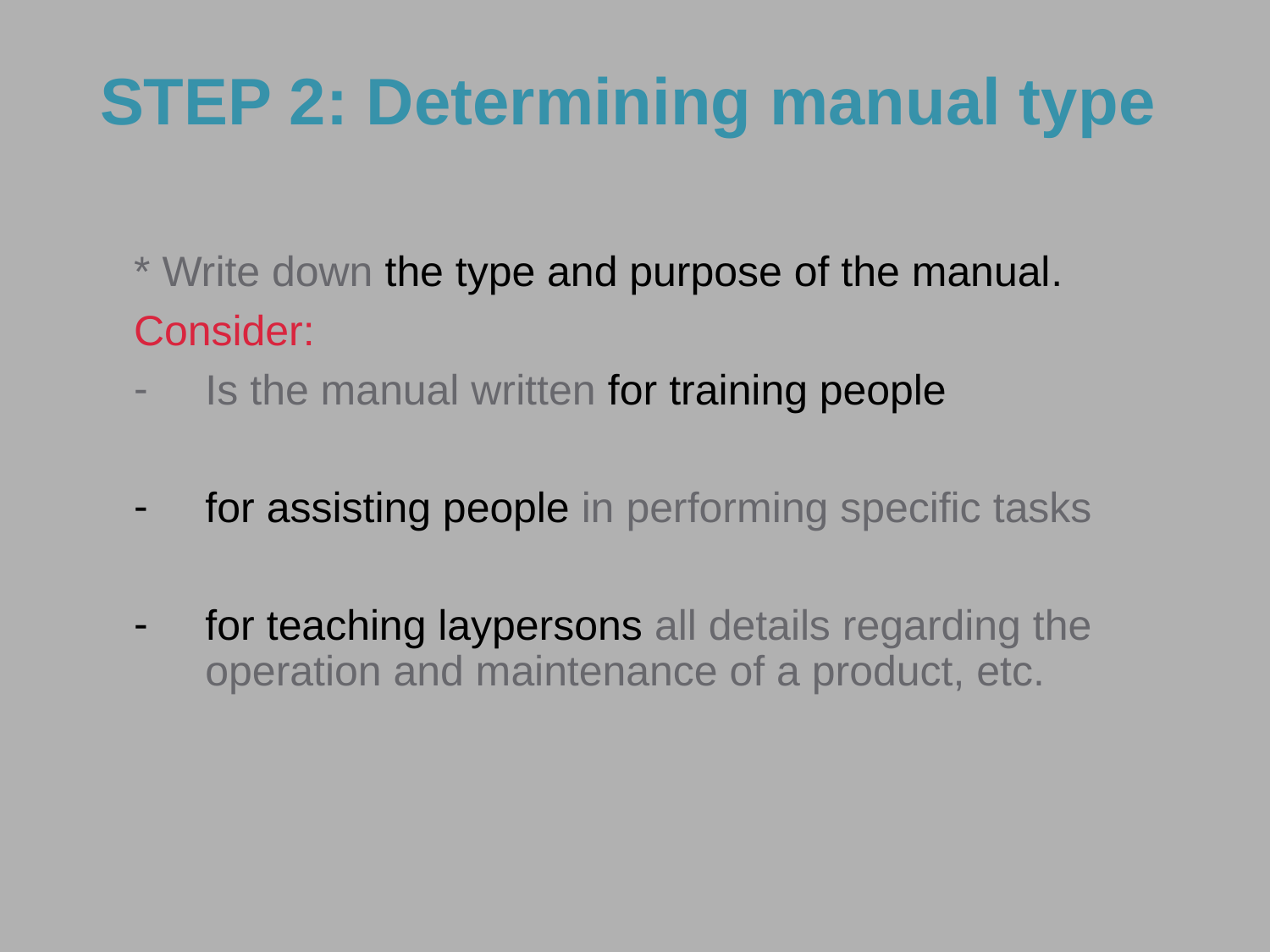

# STEP 2: Determining manual type

* Write down the type and purpose of the manual.
Consider:
Is the manual written for training people

for assisting people in performing specific tasks

for teaching laypersons all details regarding the operation and maintenance of a product, etc.